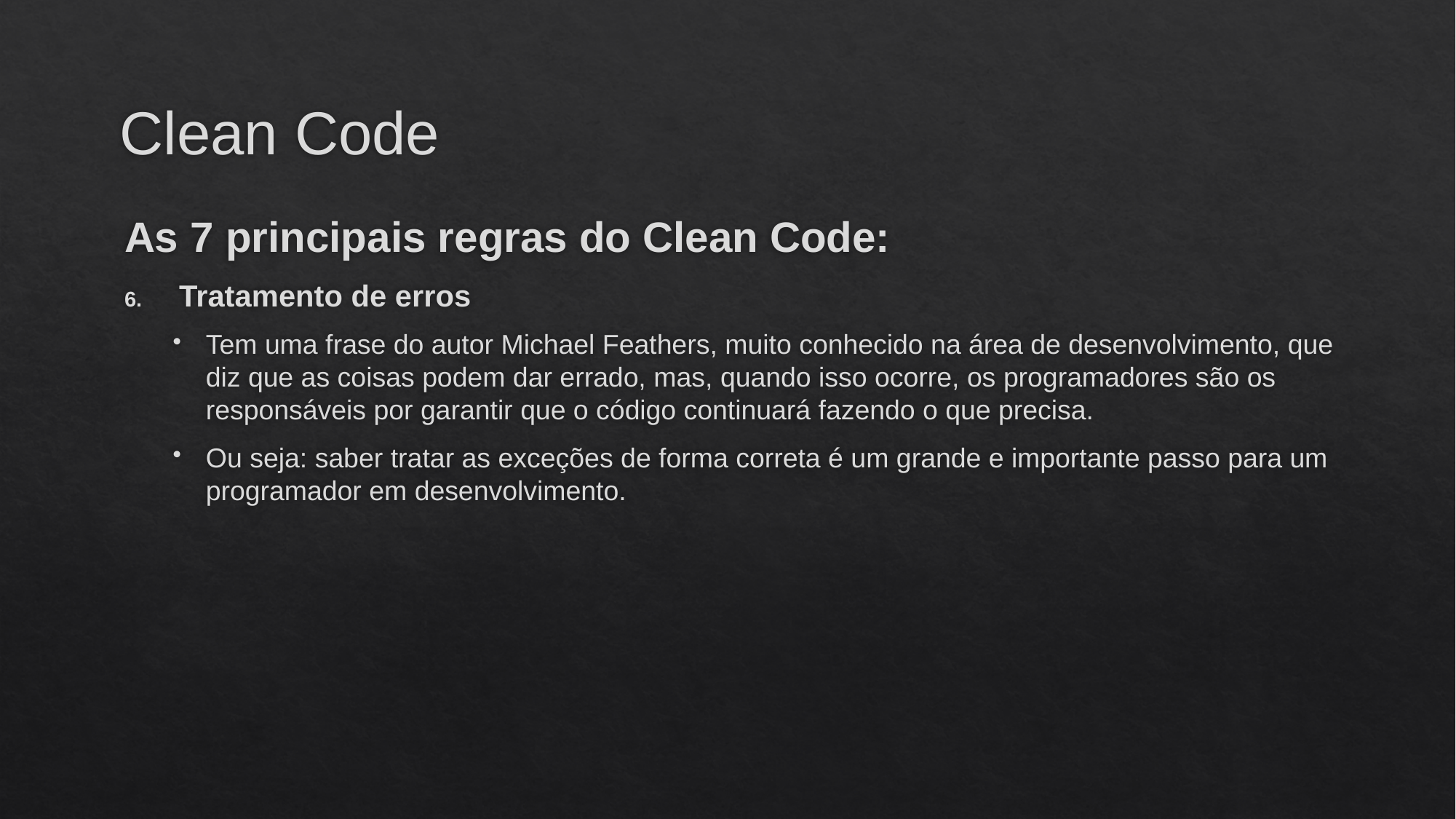

# Clean Code
As 7 principais regras do Clean Code:
Tratamento de erros
Tem uma frase do autor Michael Feathers, muito conhecido na área de desenvolvimento, que diz que as coisas podem dar errado, mas, quando isso ocorre, os programadores são os responsáveis por garantir que o código continuará fazendo o que precisa.
Ou seja: saber tratar as exceções de forma correta é um grande e importante passo para um programador em desenvolvimento.